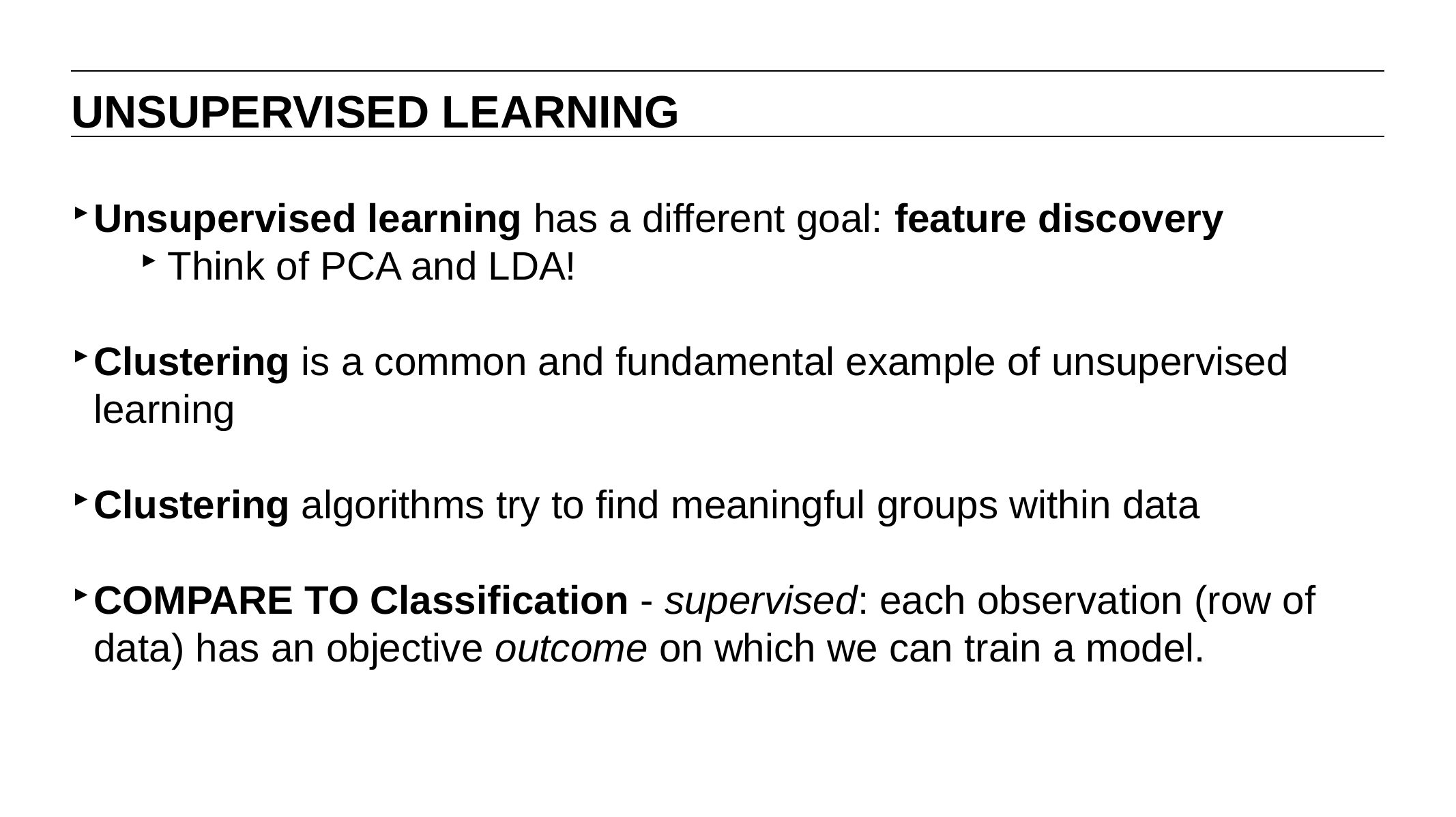

UNSUPERVISED LEARNING

Unsupervised learning has a different goal: feature discovery
Think of PCA and LDA!

Clustering is a common and fundamental example of unsupervised learning

Clustering algorithms try to find meaningful groups within data

COMPARE TO Classification - supervised: each observation (row of data) has an objective outcome on which we can train a model.